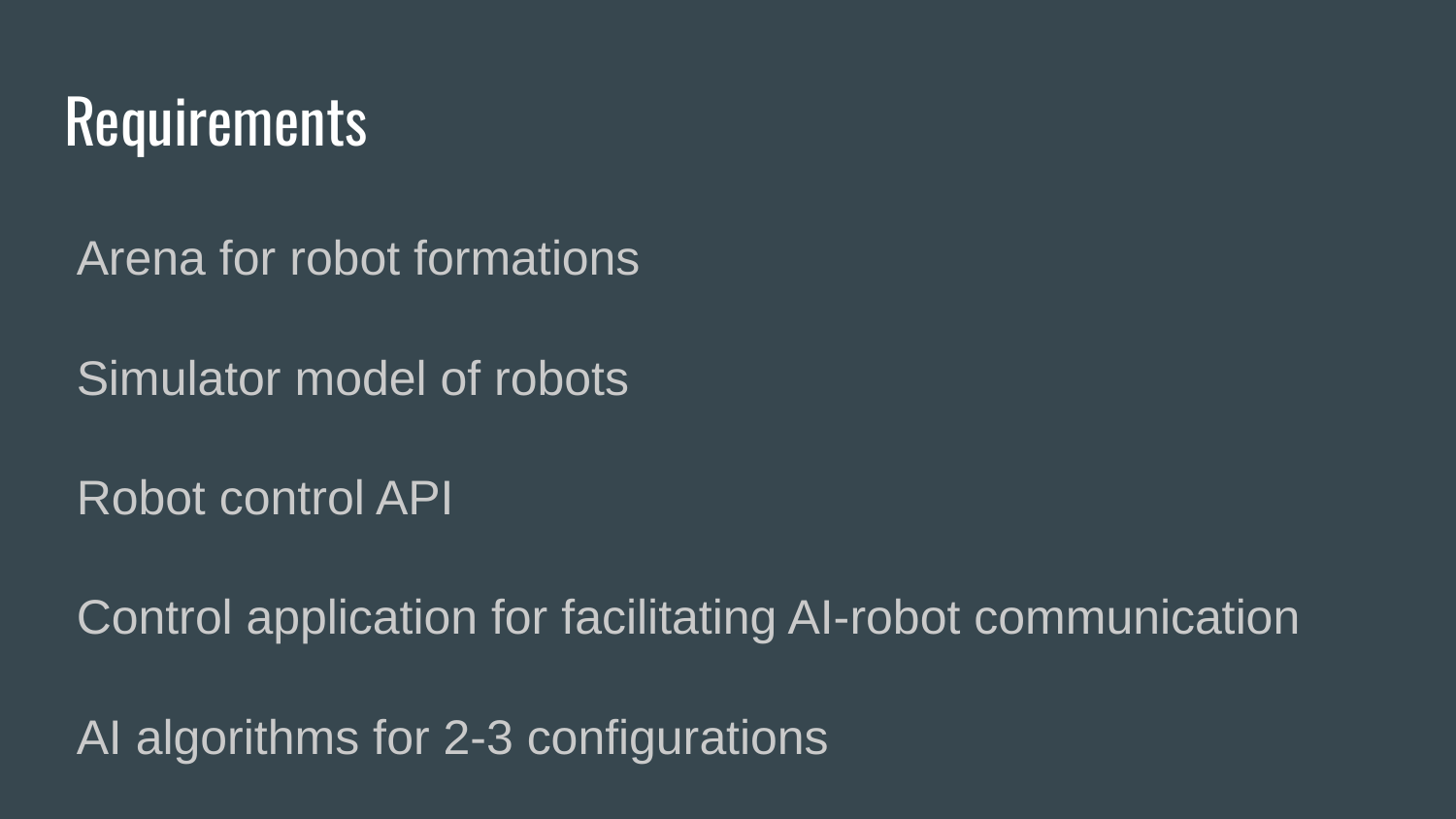

# Requirements
Arena for robot formations
Simulator model of robots
Robot control API
Control application for facilitating AI-robot communication
AI algorithms for 2-3 configurations